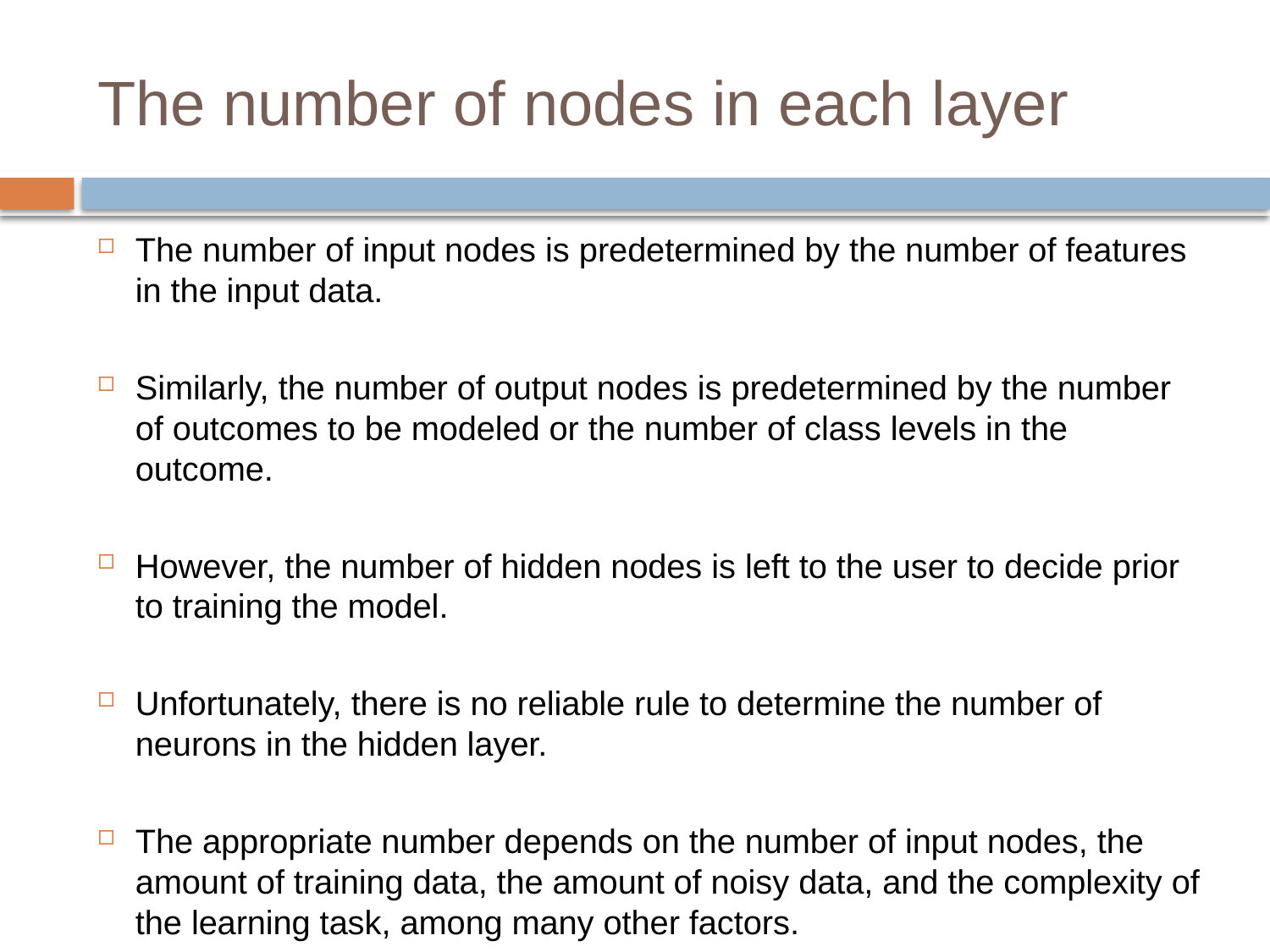

# The number of nodes in each layer
The number of input nodes is predetermined by the number of features in the input data.

Similarly, the number of output nodes is predetermined by the number of outcomes to be modeled or the number of class levels in the outcome.

However, the number of hidden nodes is left to the user to decide prior to training the model.

Unfortunately, there is no reliable rule to determine the number of neurons in the hidden layer.

The appropriate number depends on the number of input nodes, the amount of training data, the amount of noisy data, and the complexity of the learning task, among many other factors.